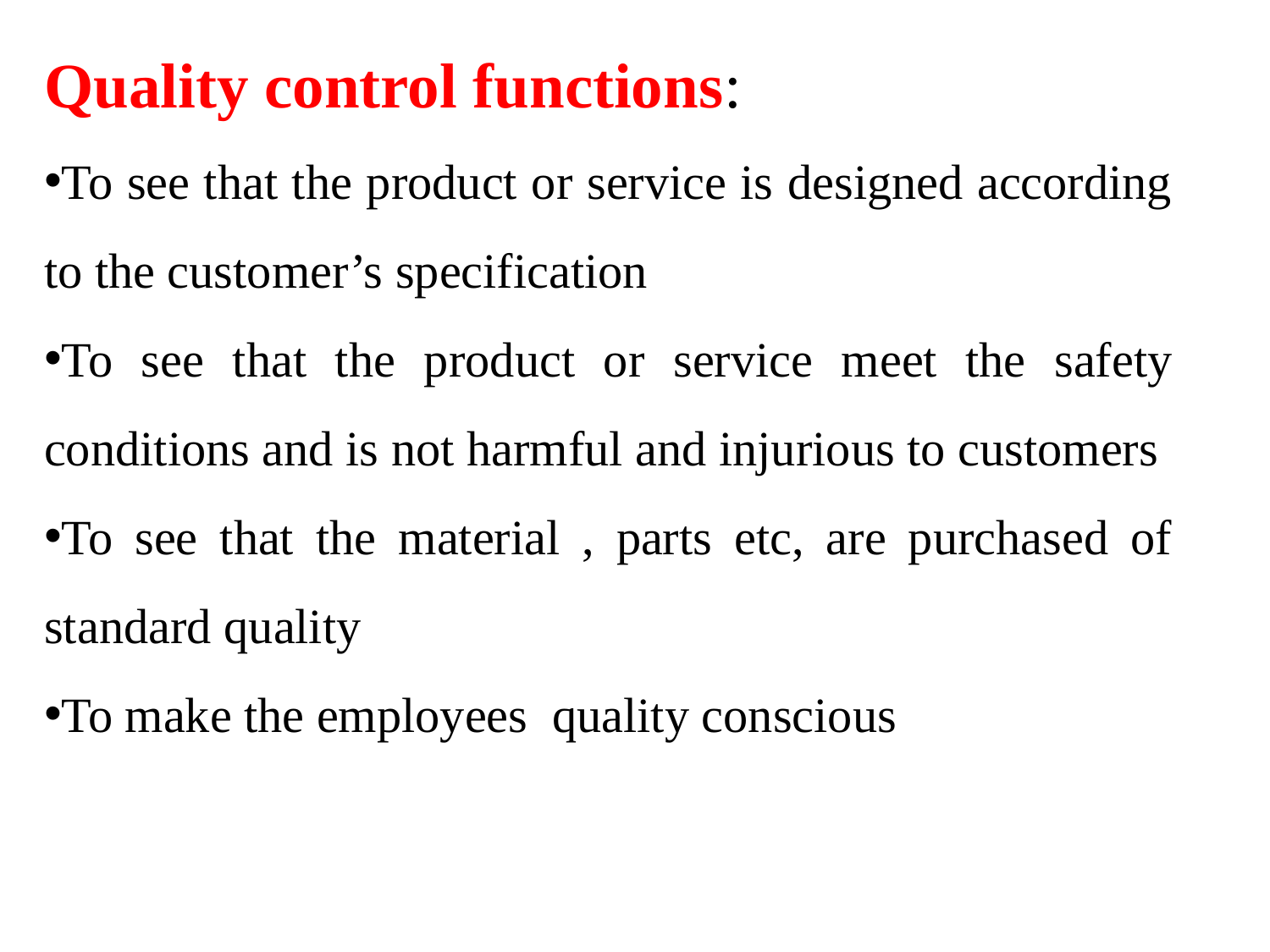

Quality control functions:
To see that the product or service is designed according to the customer’s specification
To see that the product or service meet the safety conditions and is not harmful and injurious to customers
To see that the material , parts etc, are purchased of standard quality
To make the employees  quality conscious